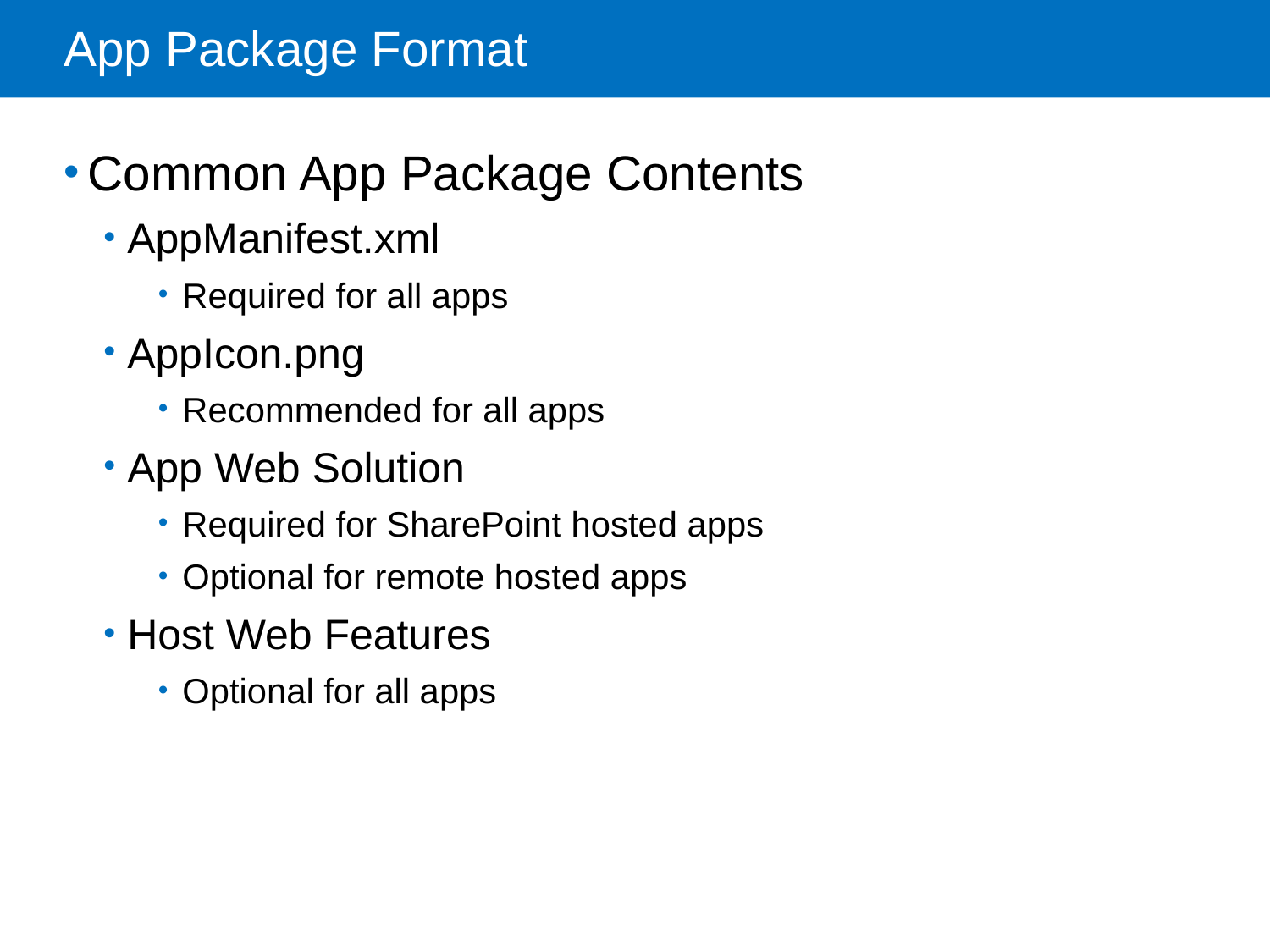

# App Package Format
Common App Package Contents
AppManifest.xml
Required for all apps
AppIcon.png
Recommended for all apps
App Web Solution
Required for SharePoint hosted apps
Optional for remote hosted apps
Host Web Features
Optional for all apps